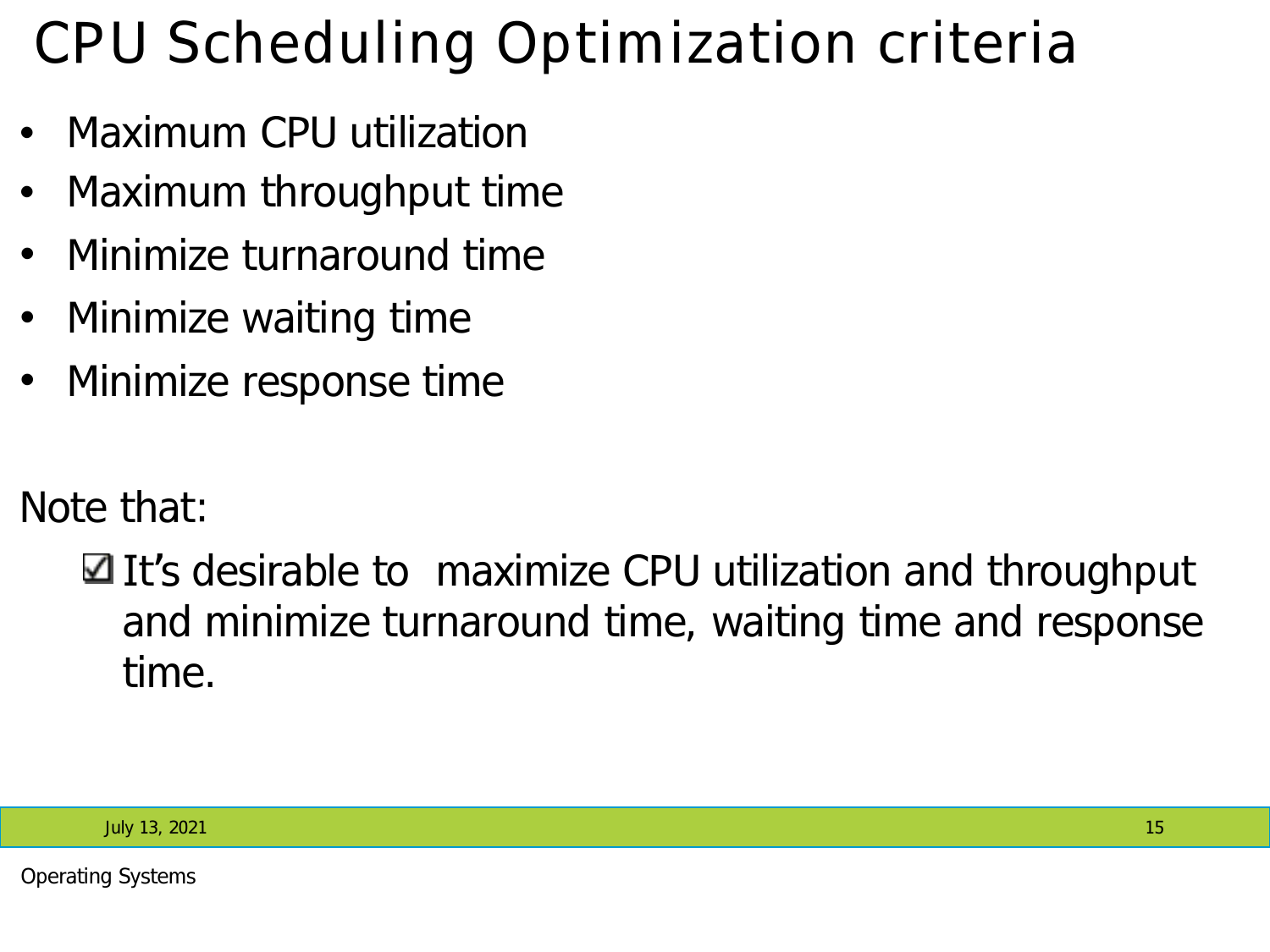

# CPU Scheduling Optimization criteria
Maximum CPU utilization
Maximum throughput time
Minimize turnaround time
Minimize waiting time
Minimize response time

Note that:
It’s desirable to  maximize CPU utilization and throughput and minimize turnaround time, waiting time and response time.

July 13, 2021
15
Operating Systems